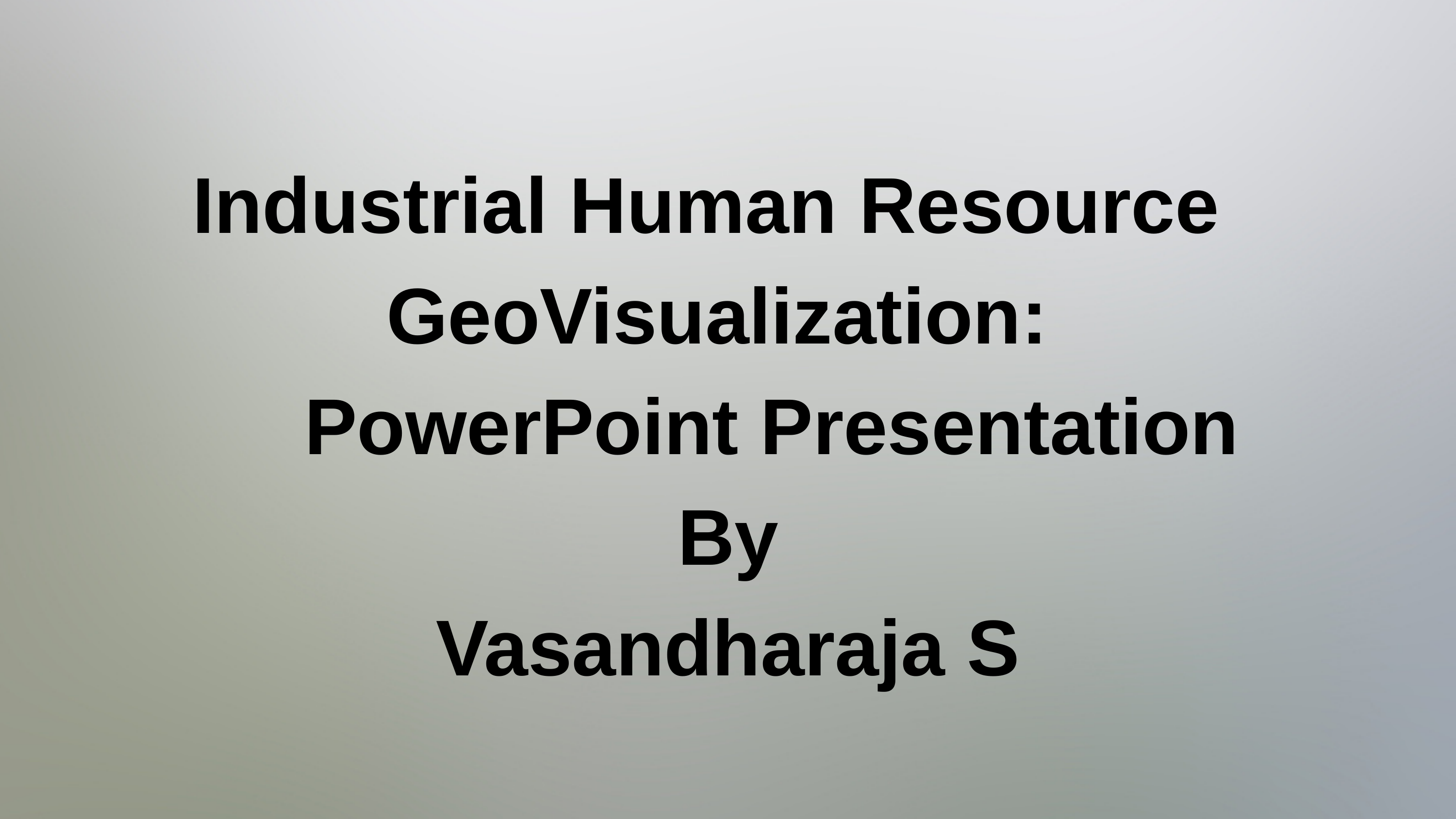

Industrial Human Resource
GeoVisualization:
    PowerPoint Presentation
By
Vasandharaja S